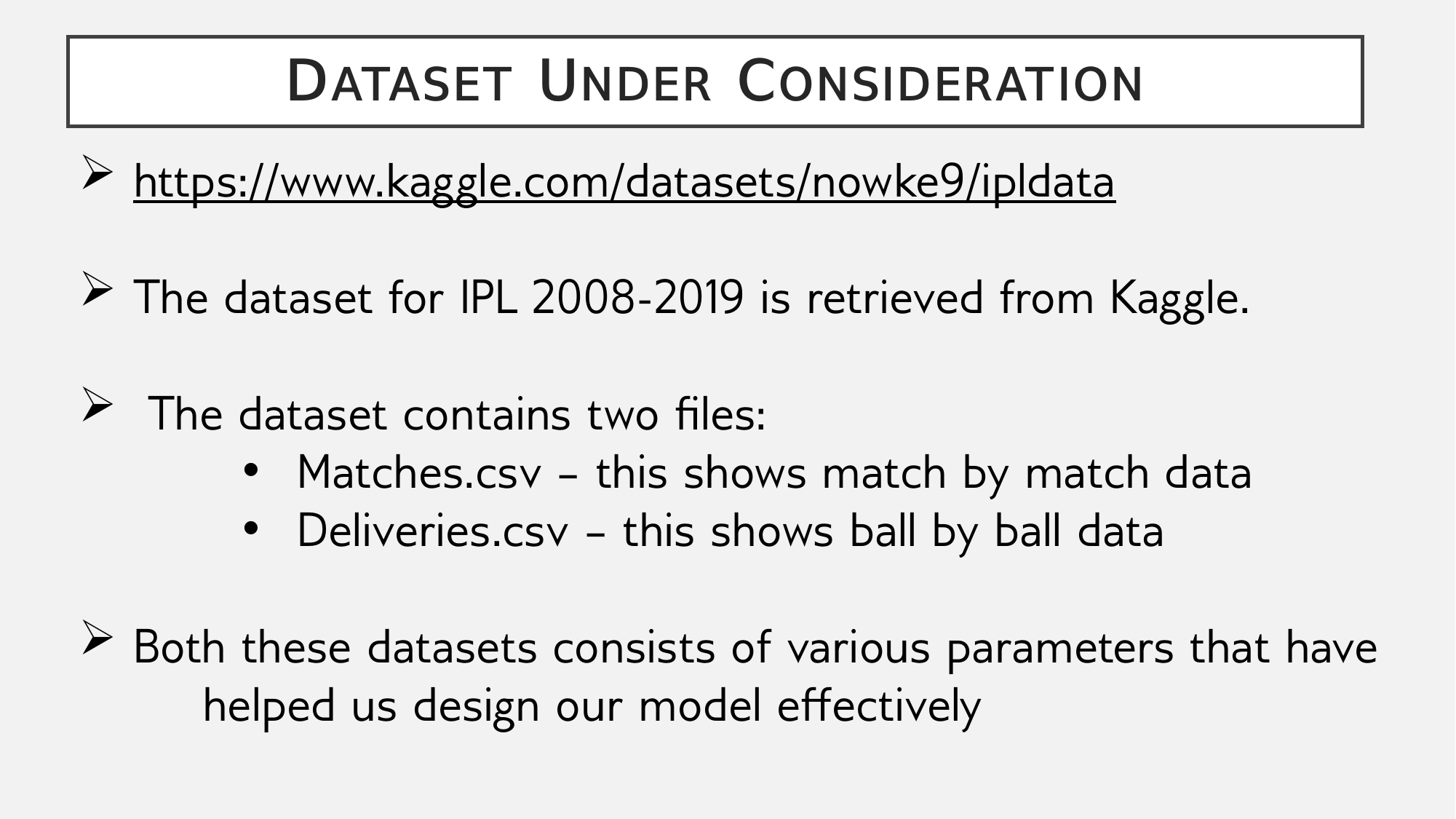

# DATASET UNDER CONSIDERATION
https://www.kaggle.com/datasets/nowke9/ipldata

The dataset for IPL 2008-2019 is retrieved from Kaggle.

 The dataset contains two files:
Matches.csv – this shows match by match data
Deliveries.csv – this shows ball by ball data

Both these datasets consists of various parameters that have
 	 helped us design our model effectively